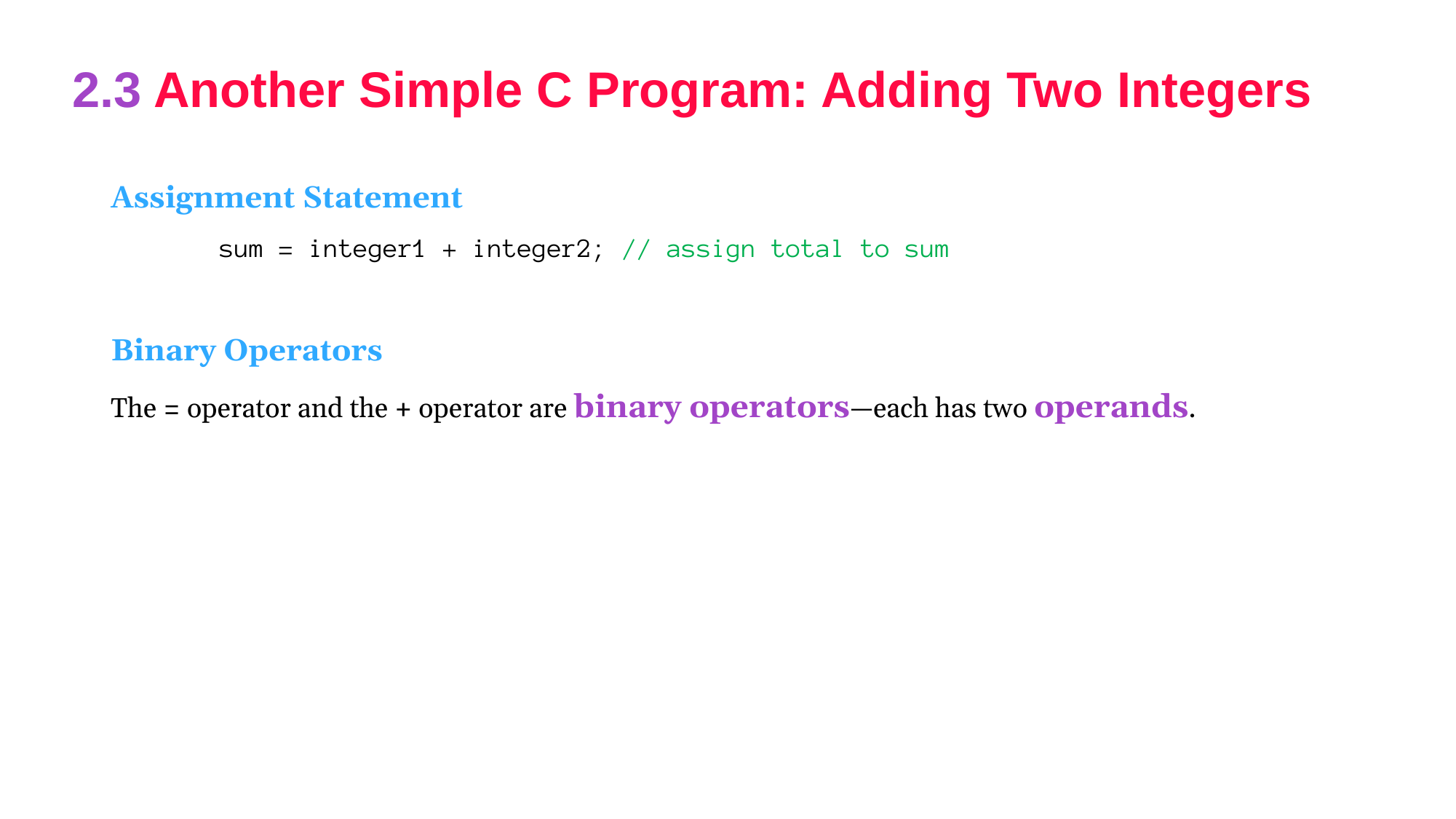

# 2.3 Another Simple C Program: Adding Two Integers
Assignment Statement
	sum = integer1 + integer2; // assign total to sum

Binary Operators
The = operator and the + operator are binary operators—each has two operands.